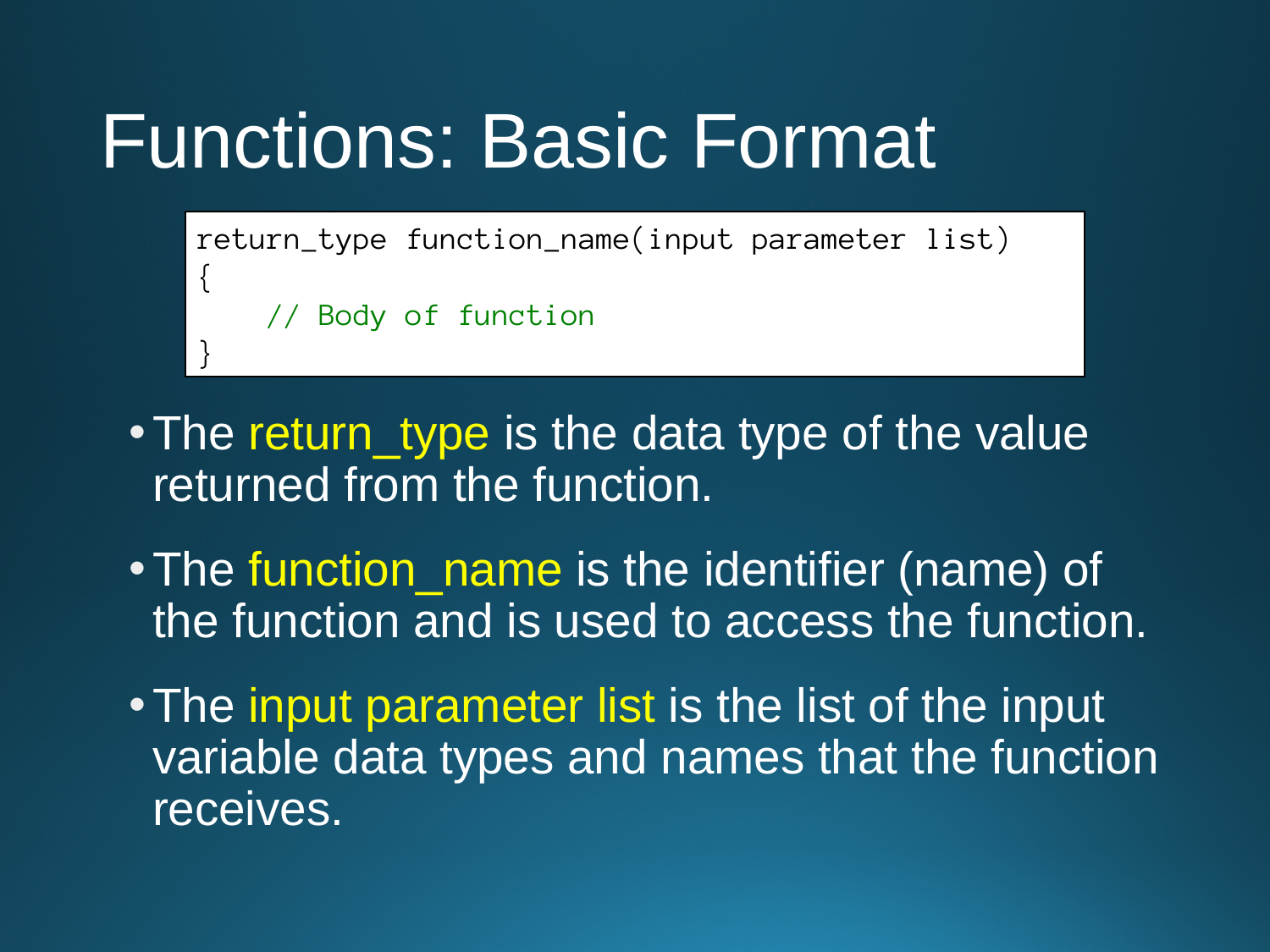

# Functions: Basic Format
return_type function_name(input parameter list)
{
    // Body of function
}
The return_type is the data type of the value returned from the function.
The function_name is the identifier (name) of the function and is used to access the function.
The input parameter list is the list of the input variable data types and names that the function receives.